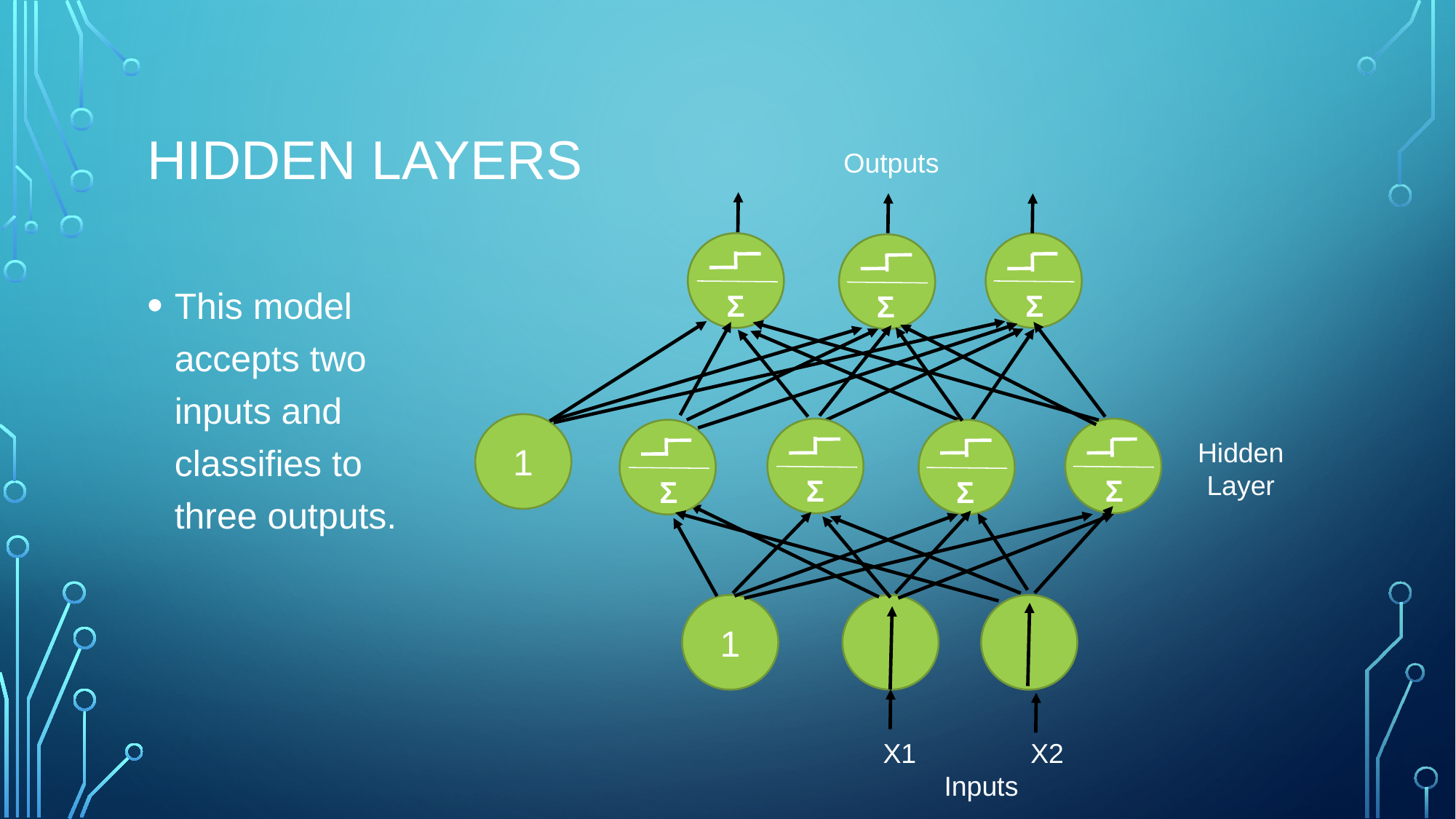

# Hidden layers
Outputs

This model accepts two inputs and classifies to three outputs.
Σ
Σ
Σ
1

Hidden
Layer
Σ
Σ
Σ
Σ
1

X1               X2
        Inputs